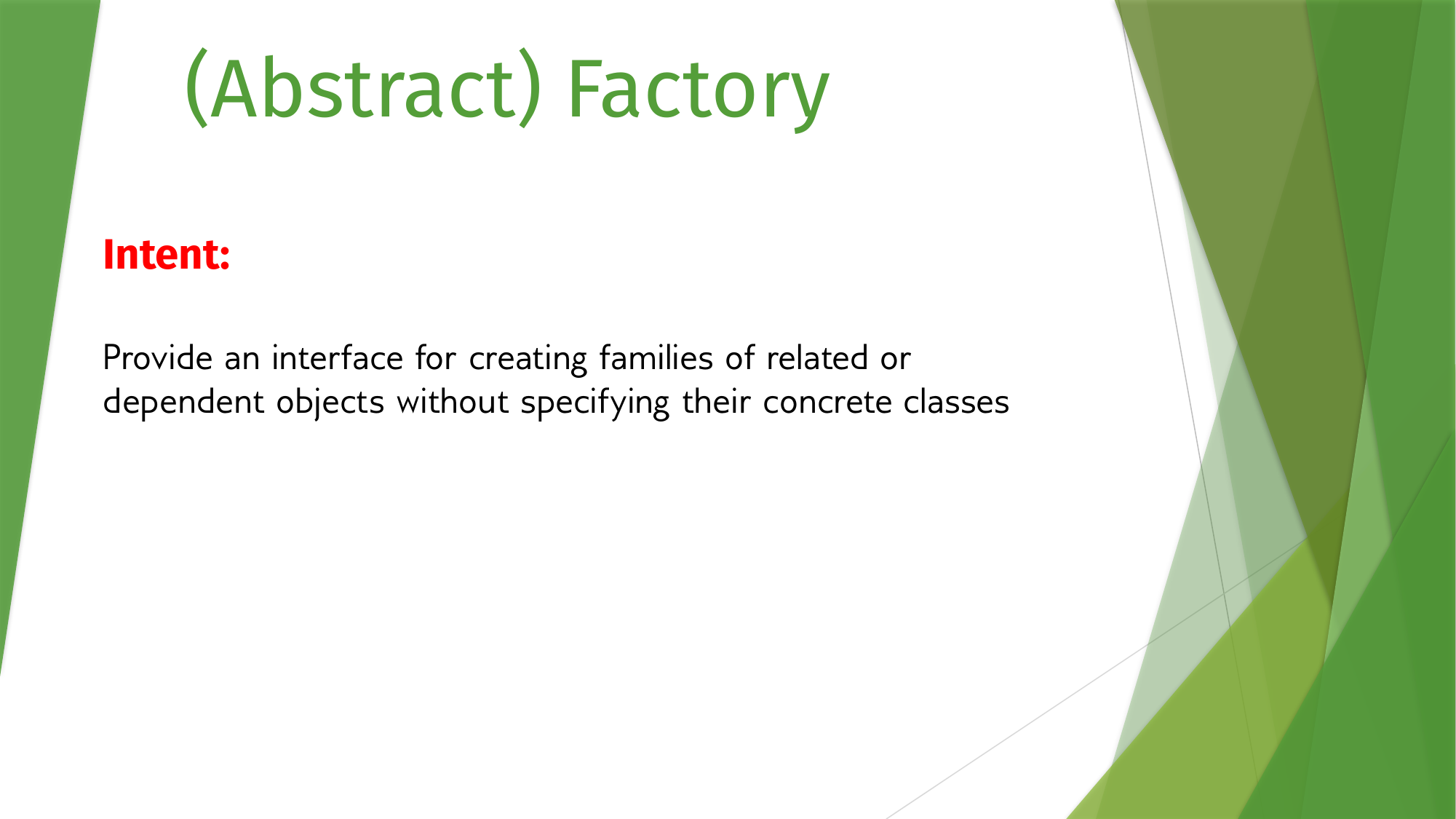

# (Abstract) Factory
Intent:

Provide an interface for creating families of related or dependent objects without specifying their concrete classes